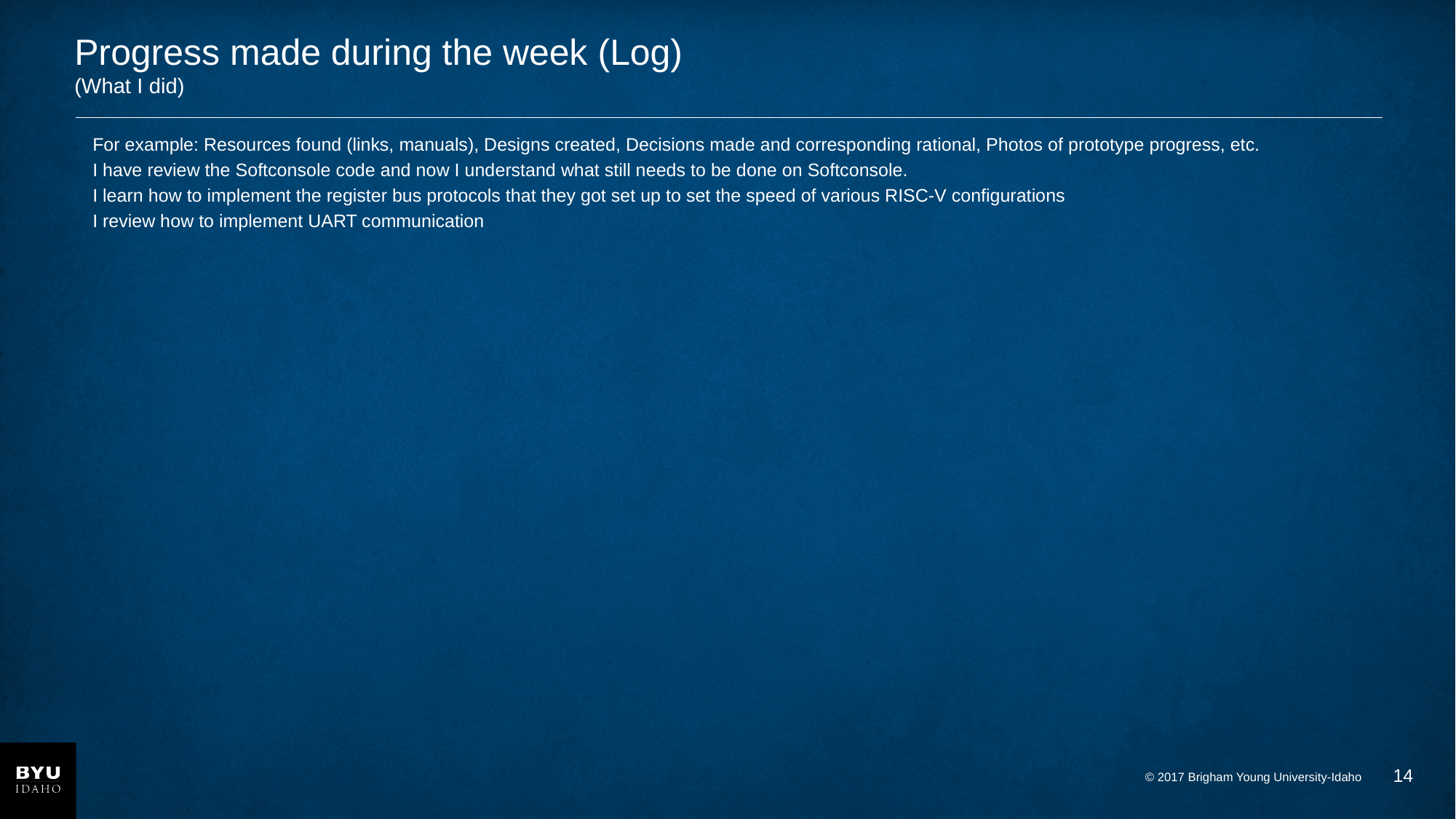

# Progress made during the week (Log) (What I did)
For example: Resources found (links, manuals), Designs created, Decisions made and corresponding rational, Photos of prototype progress, etc.
I have review the Softconsole code and now I understand what still needs to be done on Softconsole.
I learn how to implement the register bus protocols that they got set up to set the speed of various RISC-V configurations
I review how to implement UART communication